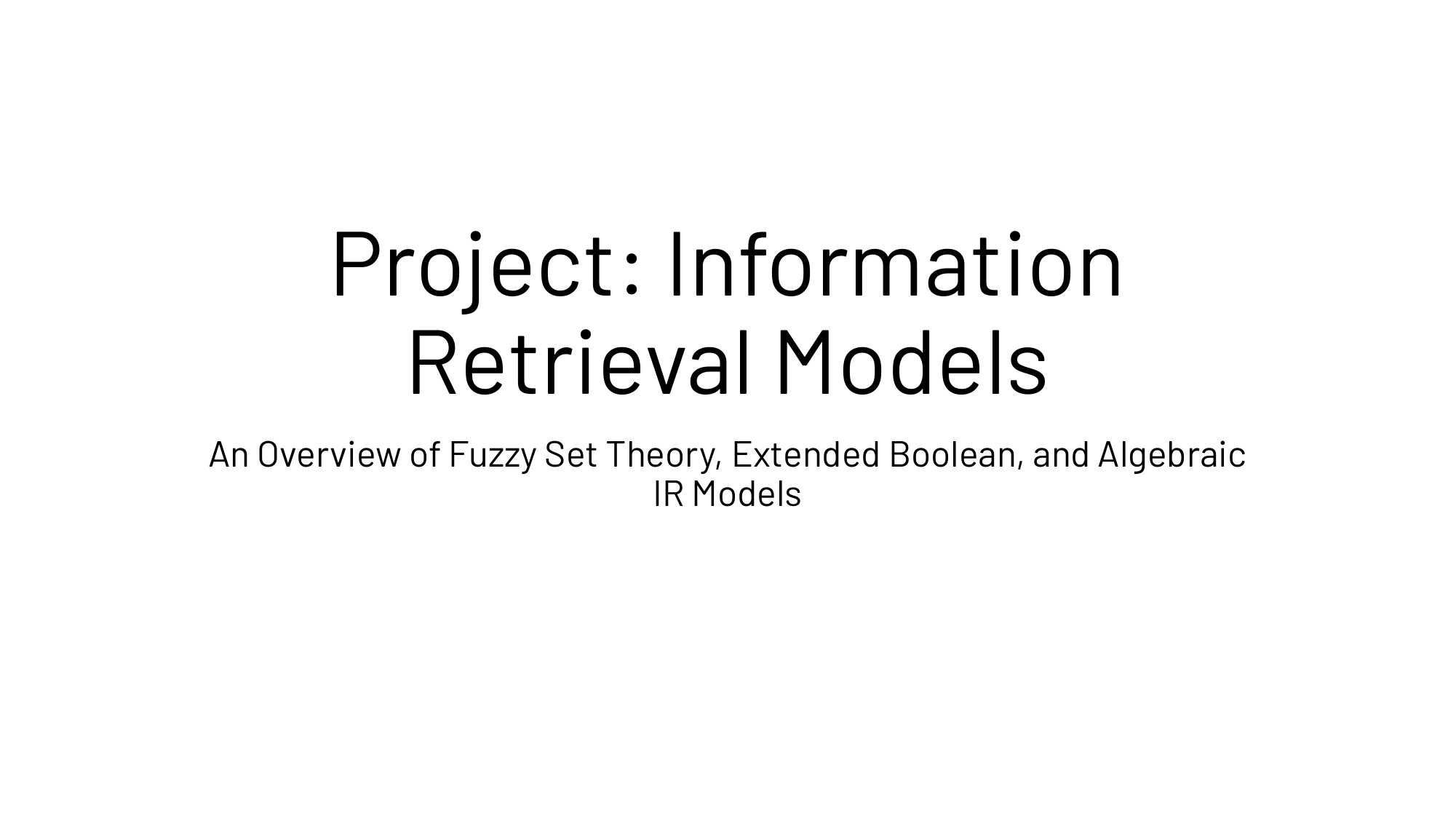

# Project: Information Retrieval Models
An Overview of Fuzzy Set Theory, Extended Boolean, and Algebraic IR Models